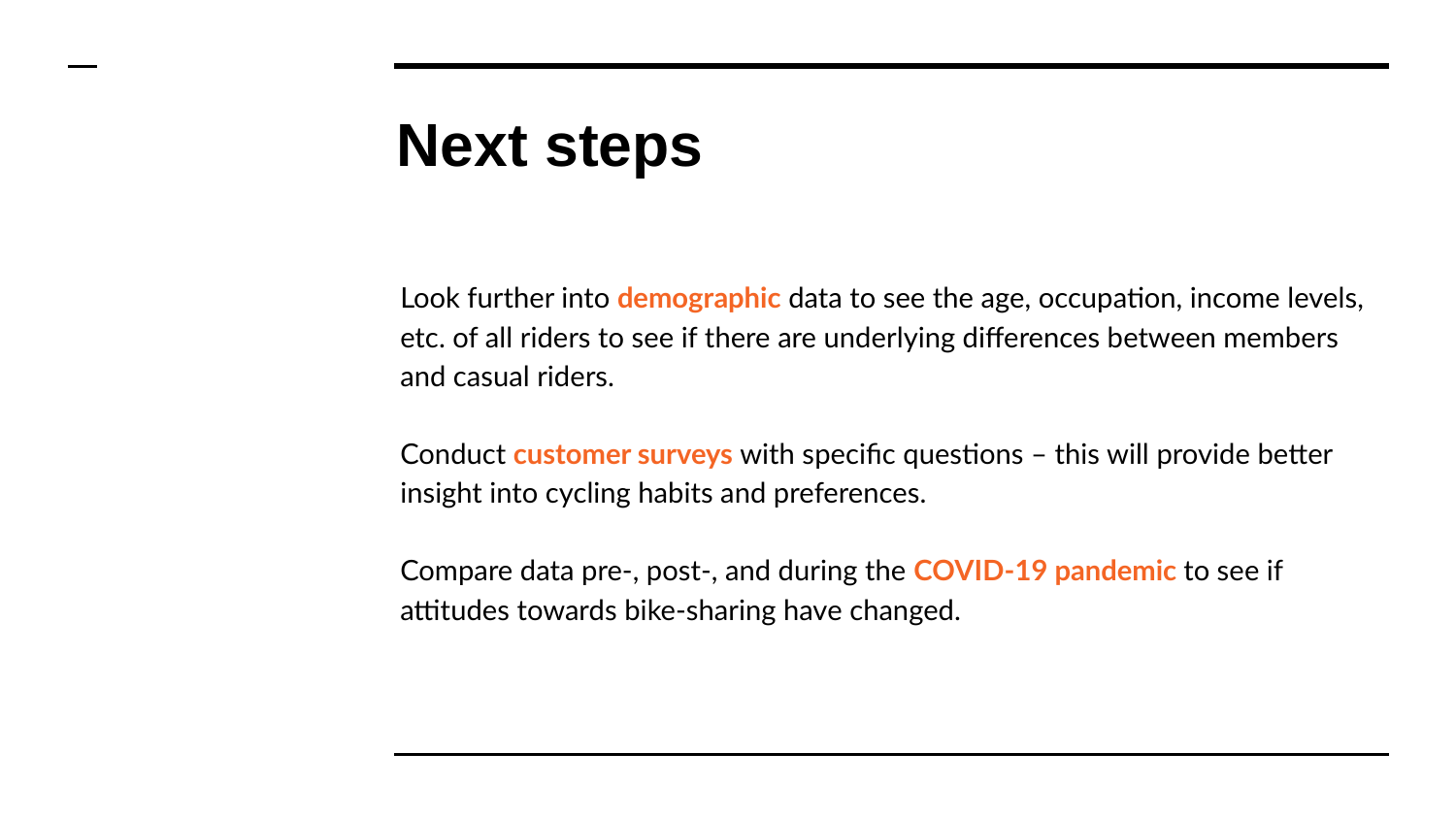

# Next steps
Look further into demographic data to see the age, occupation, income levels, etc. of all riders to see if there are underlying differences between members and casual riders.

Conduct customer surveys with specific questions – this will provide better insight into cycling habits and preferences.

Compare data pre-, post-, and during the COVID-19 pandemic to see if attitudes towards bike-sharing have changed.